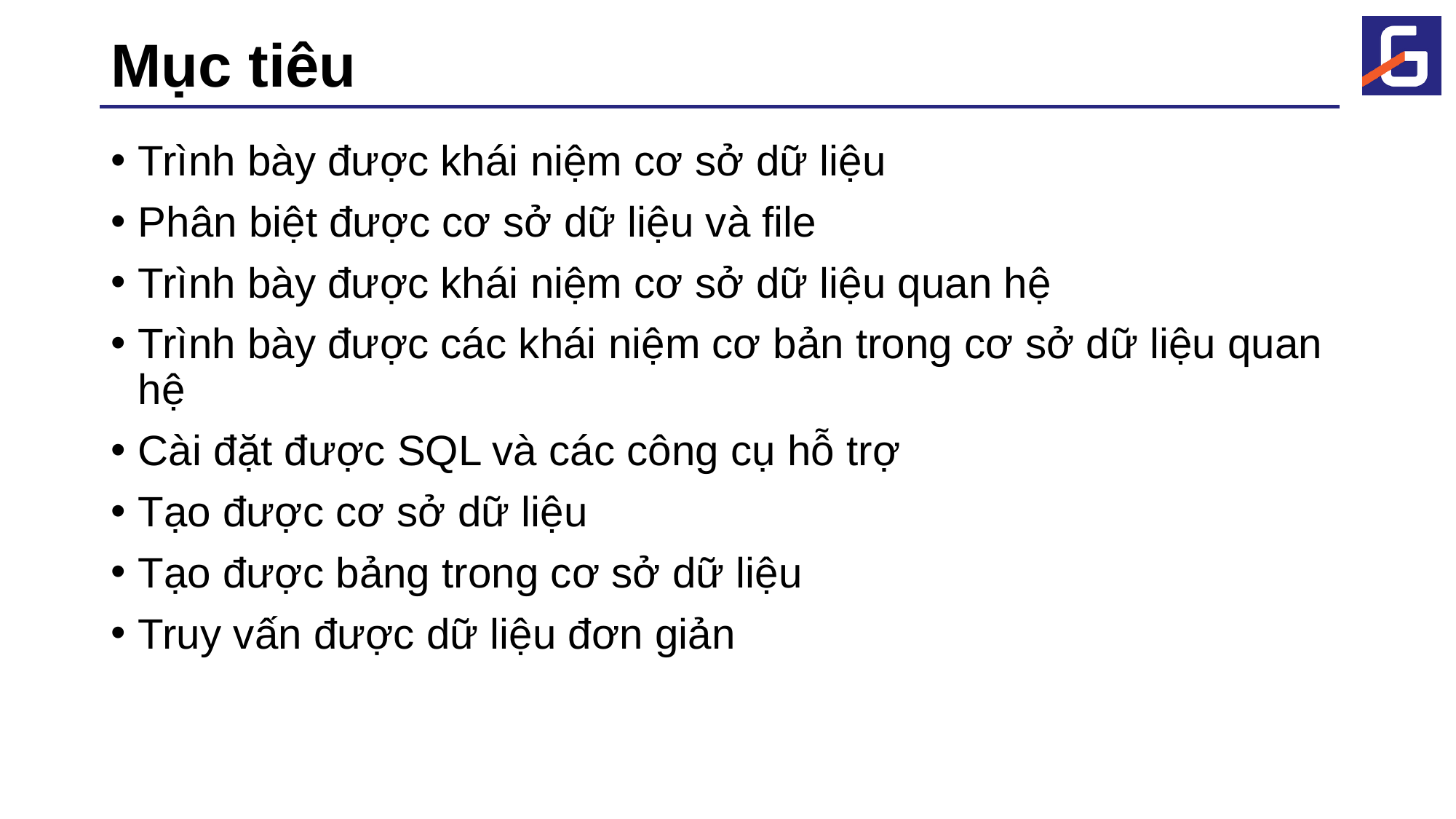

# Mục tiêu
Trình bày được khái niệm cơ sở dữ liệu
Phân biệt được cơ sở dữ liệu và file
Trình bày được khái niệm cơ sở dữ liệu quan hệ
Trình bày được các khái niệm cơ bản trong cơ sở dữ liệu quan hệ
Cài đặt được SQL và các công cụ hỗ trợ
Tạo được cơ sở dữ liệu
Tạo được bảng trong cơ sở dữ liệu
Truy vấn được dữ liệu đơn giản